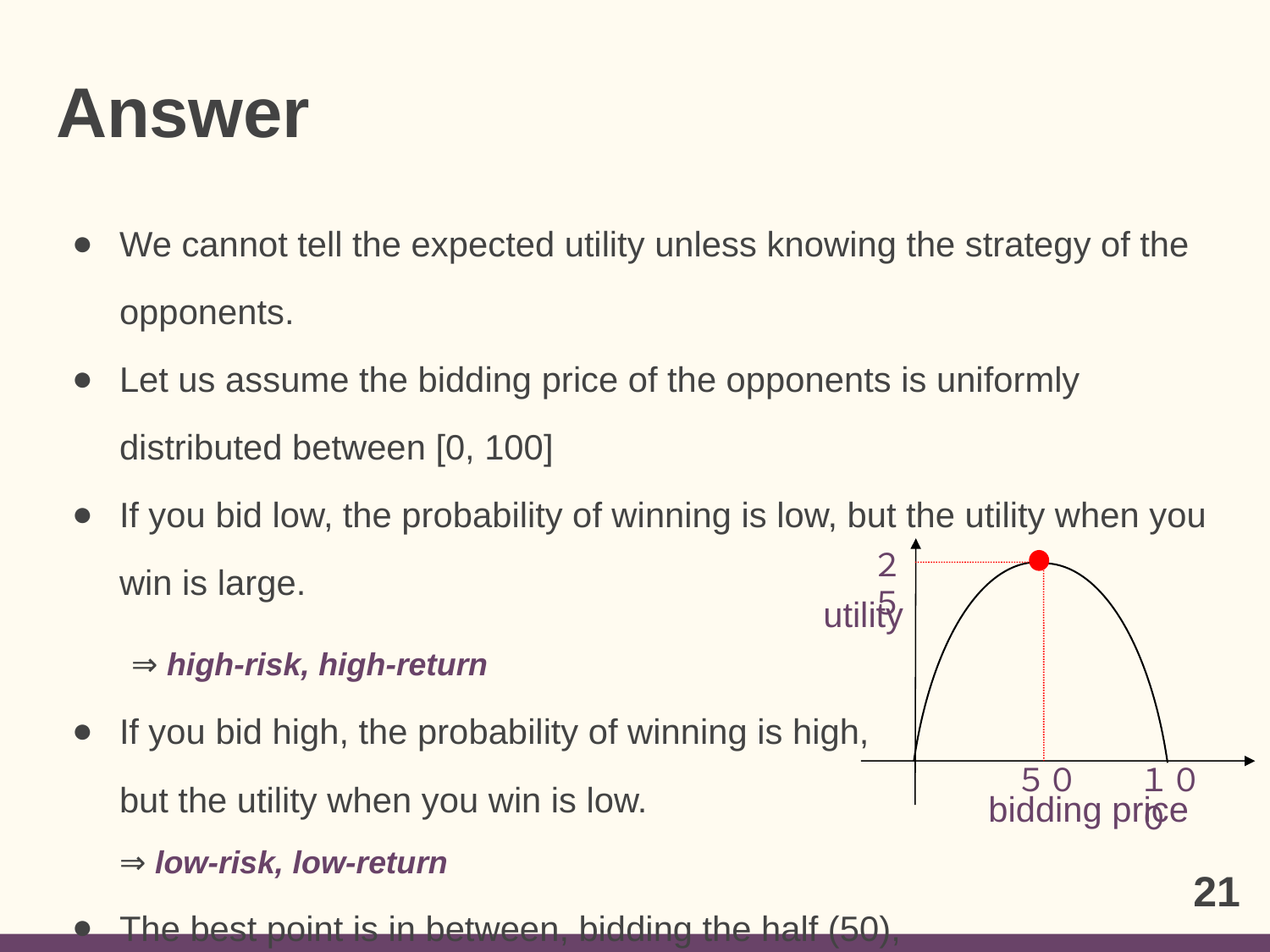

# Answer
We cannot tell the expected utility unless knowing the strategy of the opponents.
Let us assume the bidding price of the opponents is uniformly distributed between [0, 100]
If you bid low, the probability of winning is low, but the utility when you win is large.
 ⇒ high-risk, high-return
If you bid high, the probability of winning is high,
but the utility when you win is low.
⇒ low-risk, low-return
The best point is in between, bidding the half (50),
where the expected utility is 25.

２５

utility
５０
１００

bidding price

21